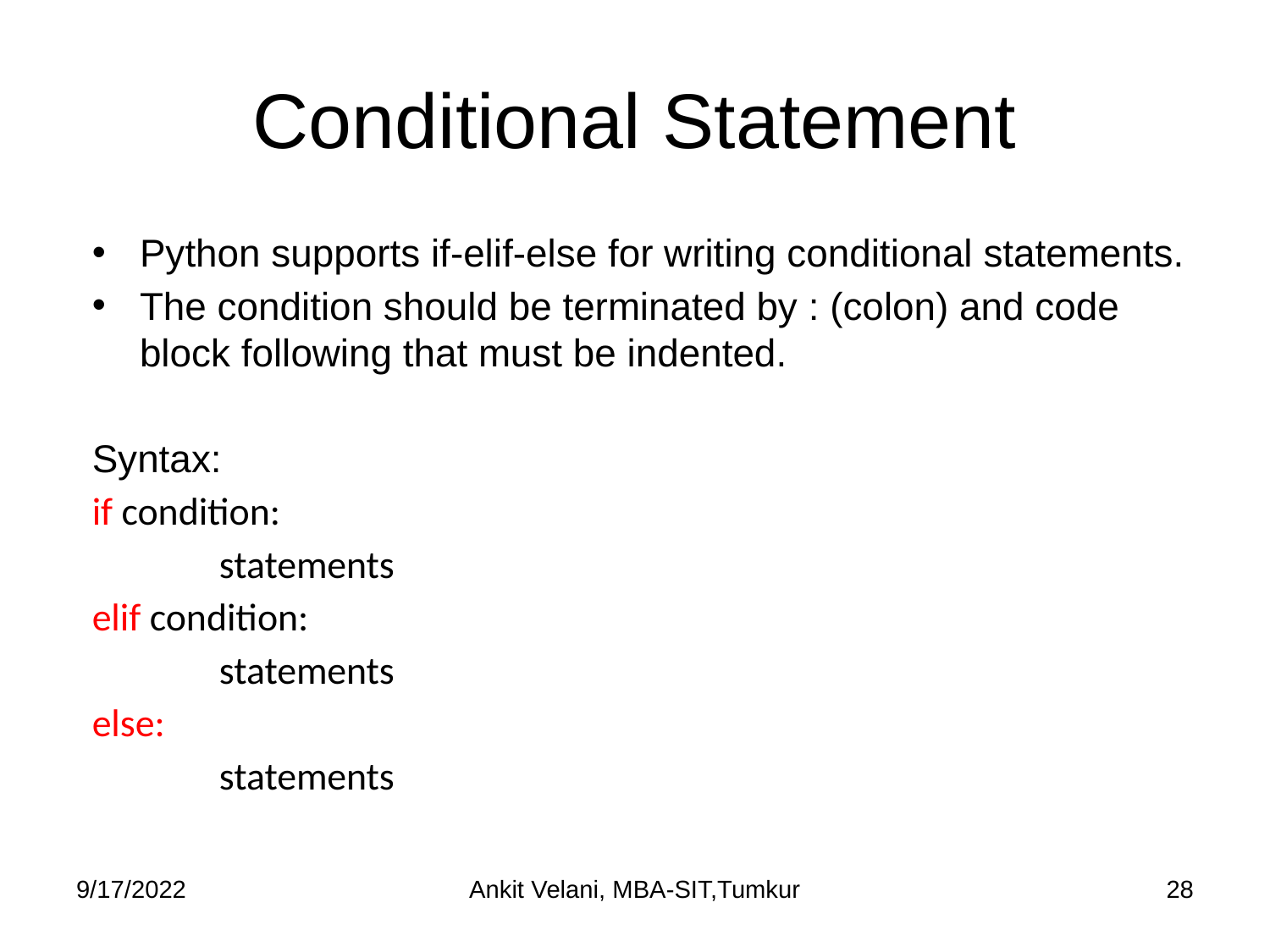

# Conditional Statement
Python supports if-elif-else for writing conditional statements.
The condition should be terminated by : (colon) and code block following that must be indented.

Syntax:
if condition:
    	statements
elif condition:
    	statements
else:
    	statements

9/17/2022
Ankit Velani, MBA-SIT,Tumkur
28